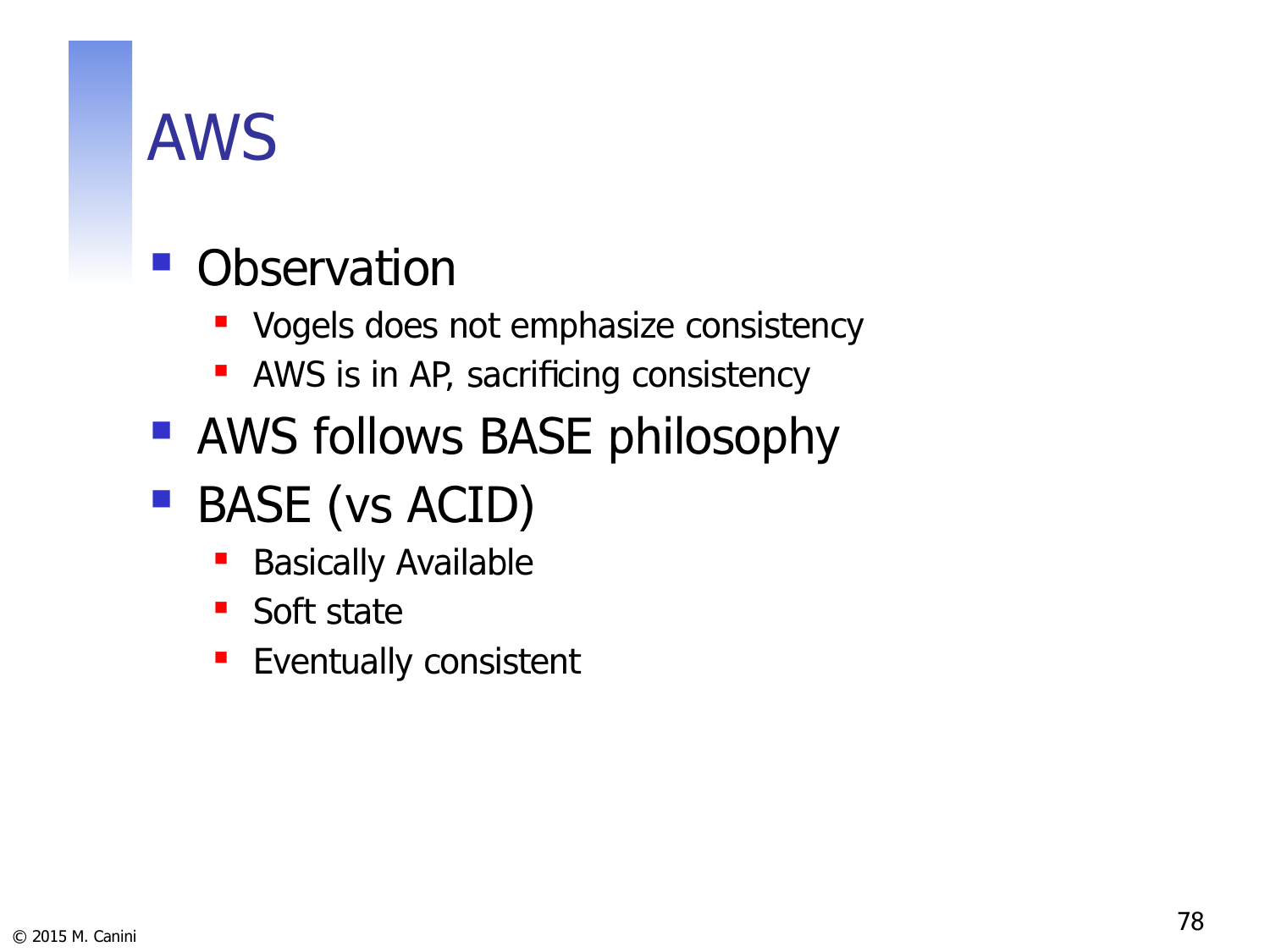

# AWS
Observation
Vogels does not emphasize consistency
AWS is in AP, sacrificing consistency
AWS follows BASE philosophy
BASE (vs ACID)
Basically Available
Soft state
Eventually consistent

78